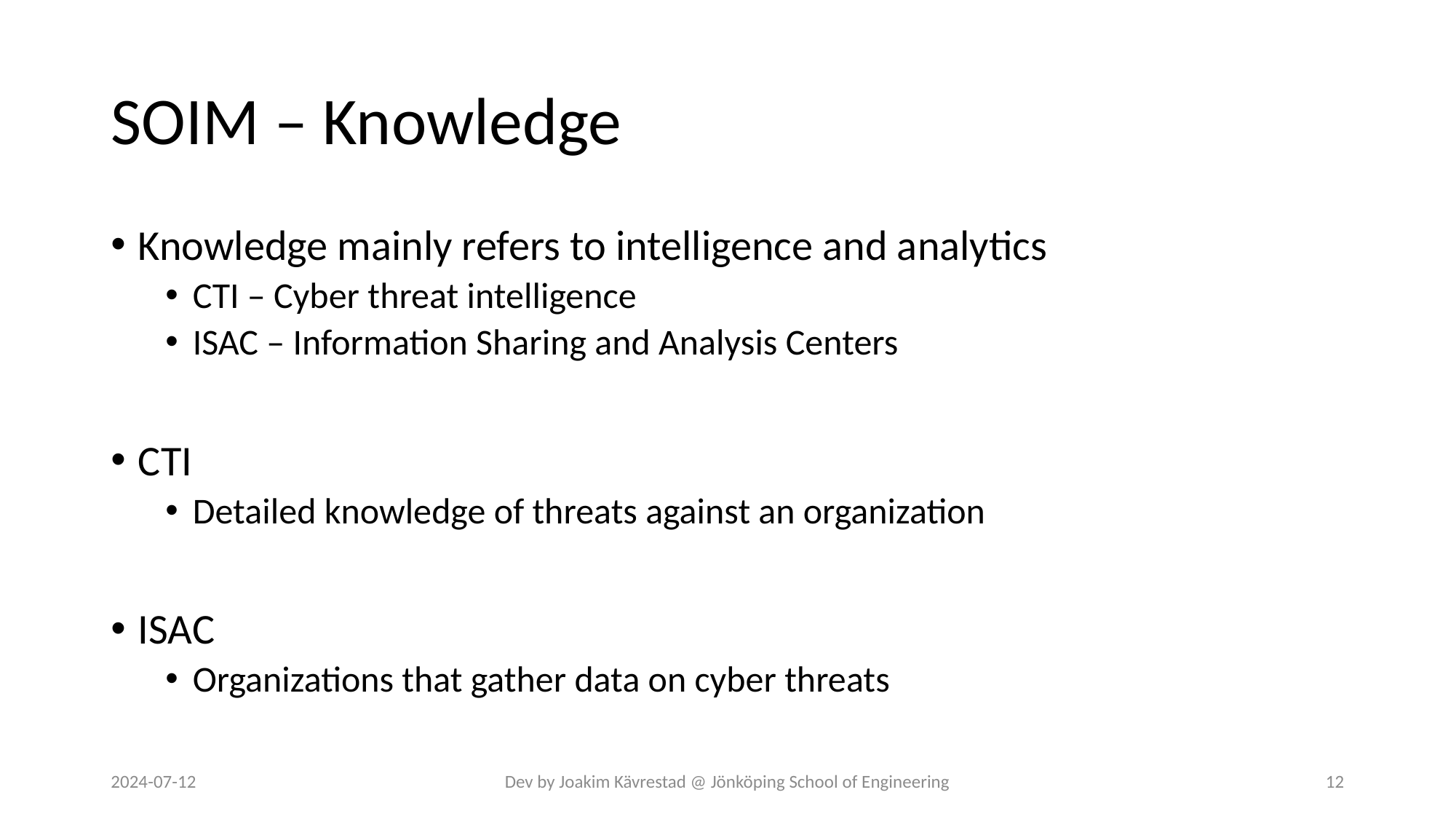

# SOIM – Knowledge
Knowledge mainly refers to intelligence and analytics
CTI – Cyber threat intelligence
ISAC – Information Sharing and Analysis Centers

CTI
Detailed knowledge of threats against an organization

ISAC
Organizations that gather data on cyber threats

2024-07-12
Dev by Joakim Kävrestad @ Jönköping School of Engineering
12